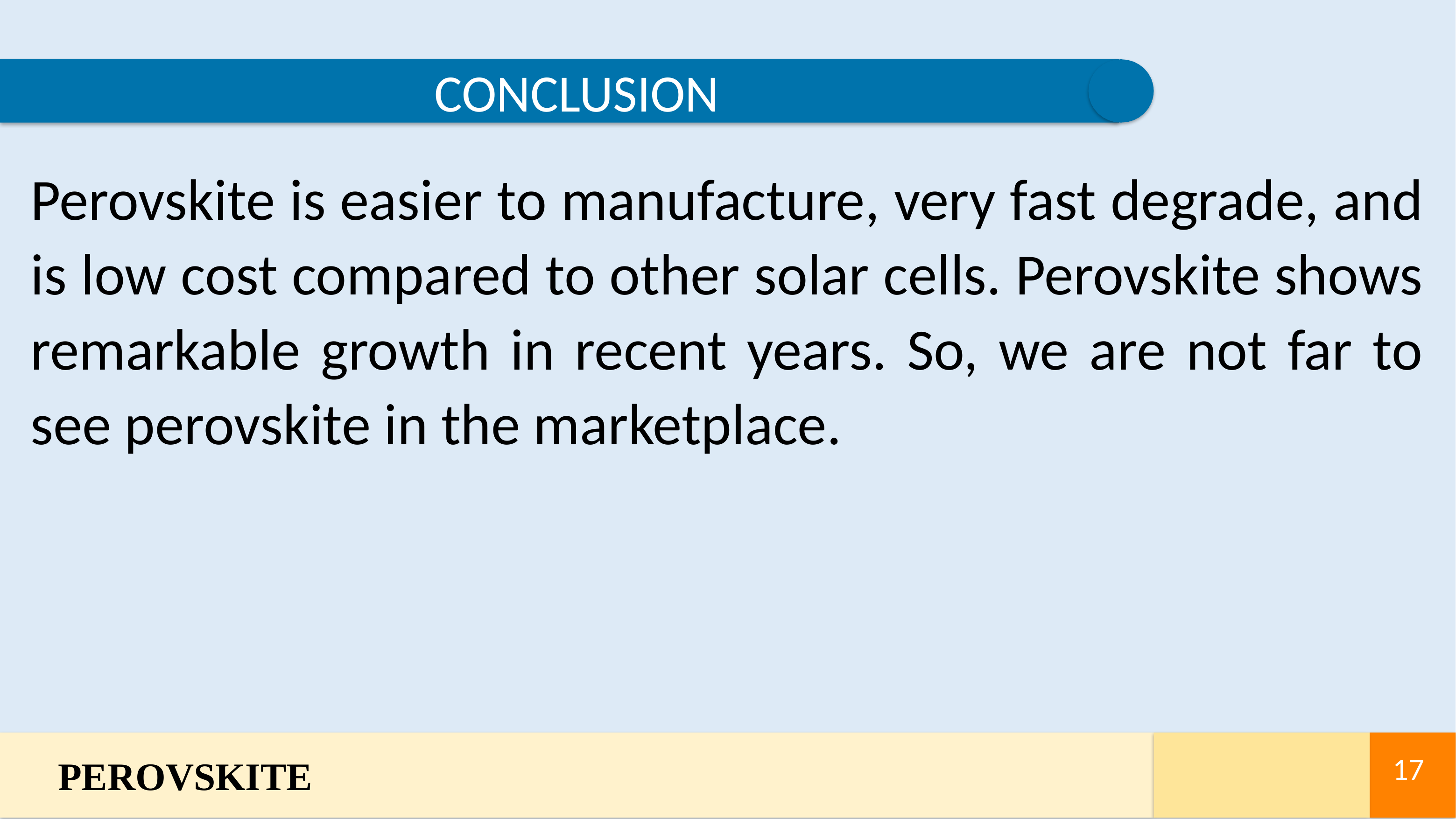

CONCLUSION

Perovskite is easier to manufacture, very fast degrade, and is low cost compared to other solar cells. Perovskite shows remarkable growth in recent years. So, we are not far to see perovskite in the marketplace.

PEROVSKITE
17
17